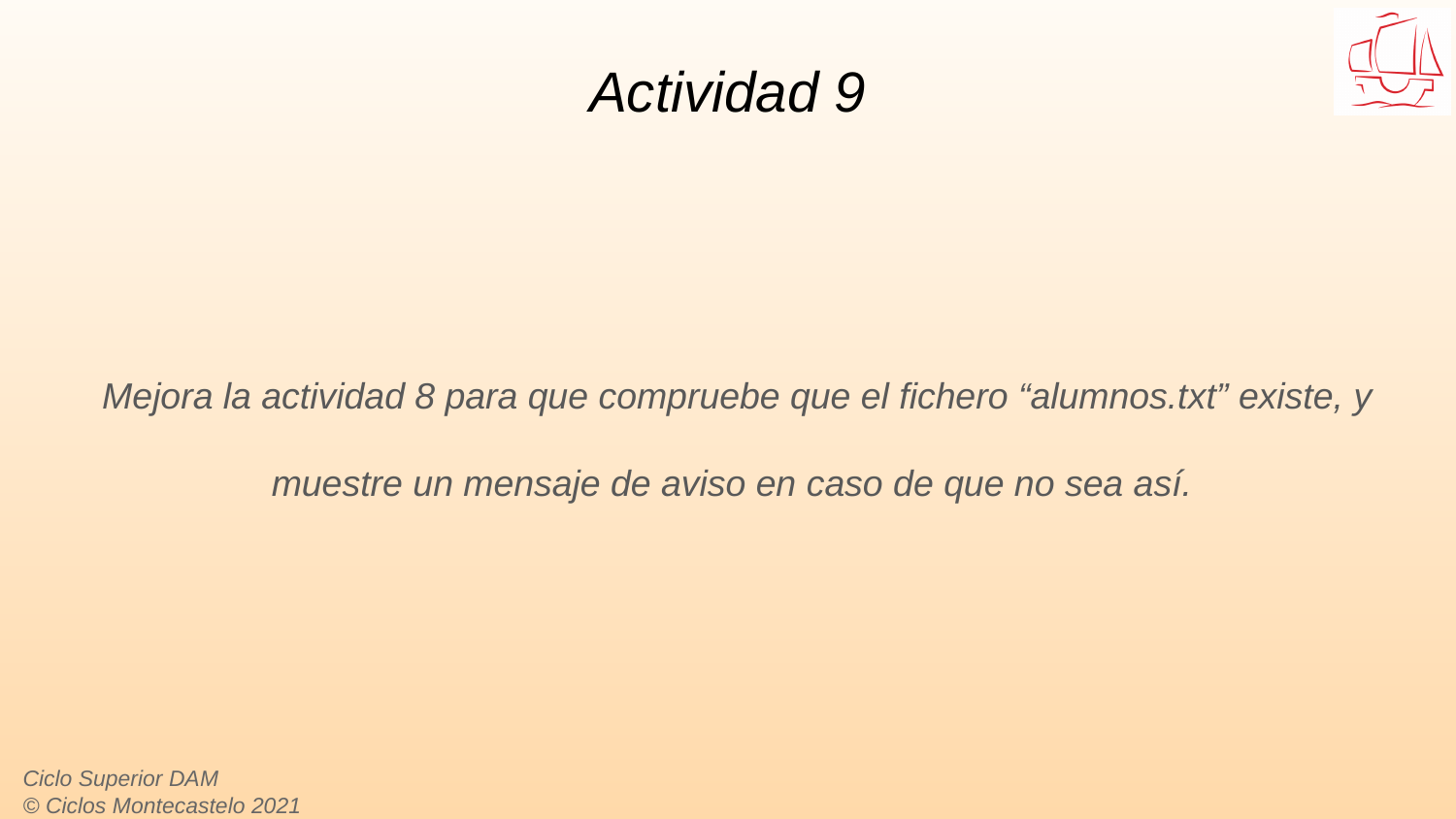

# Actividad 9

Mejora la actividad 8 para que compruebe que el fichero “alumnos.txt” existe, y muestre un mensaje de aviso en caso de que no sea así.